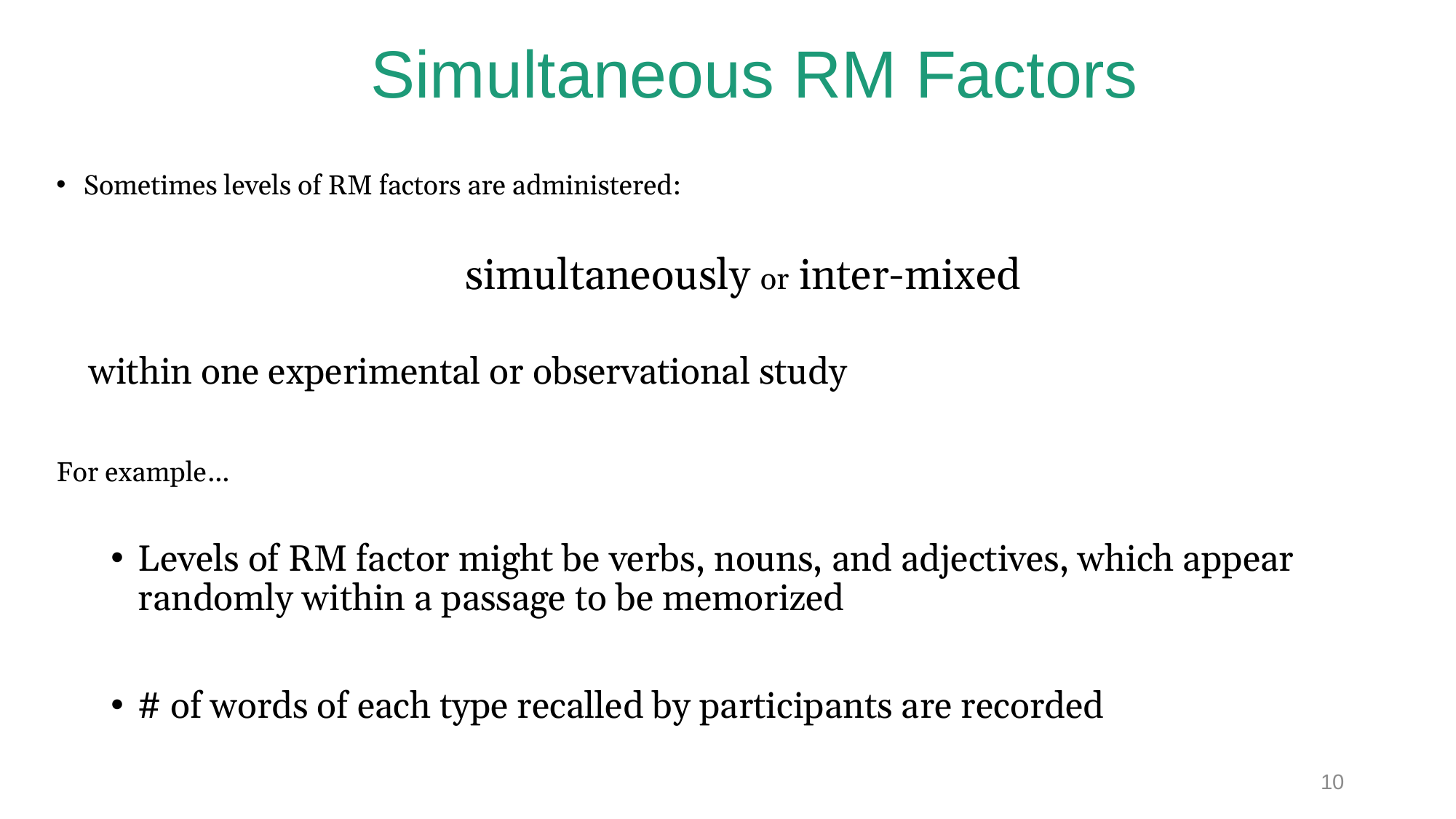

# Simultaneous RM Factors
Sometimes levels of RM factors are administered:

 simultaneously or inter-mixed

within one experimental or observational study

For example…

Levels of RM factor might be verbs, nouns, and adjectives, which appear randomly within a passage to be memorized

# of words of each type recalled by participants are recorded
10